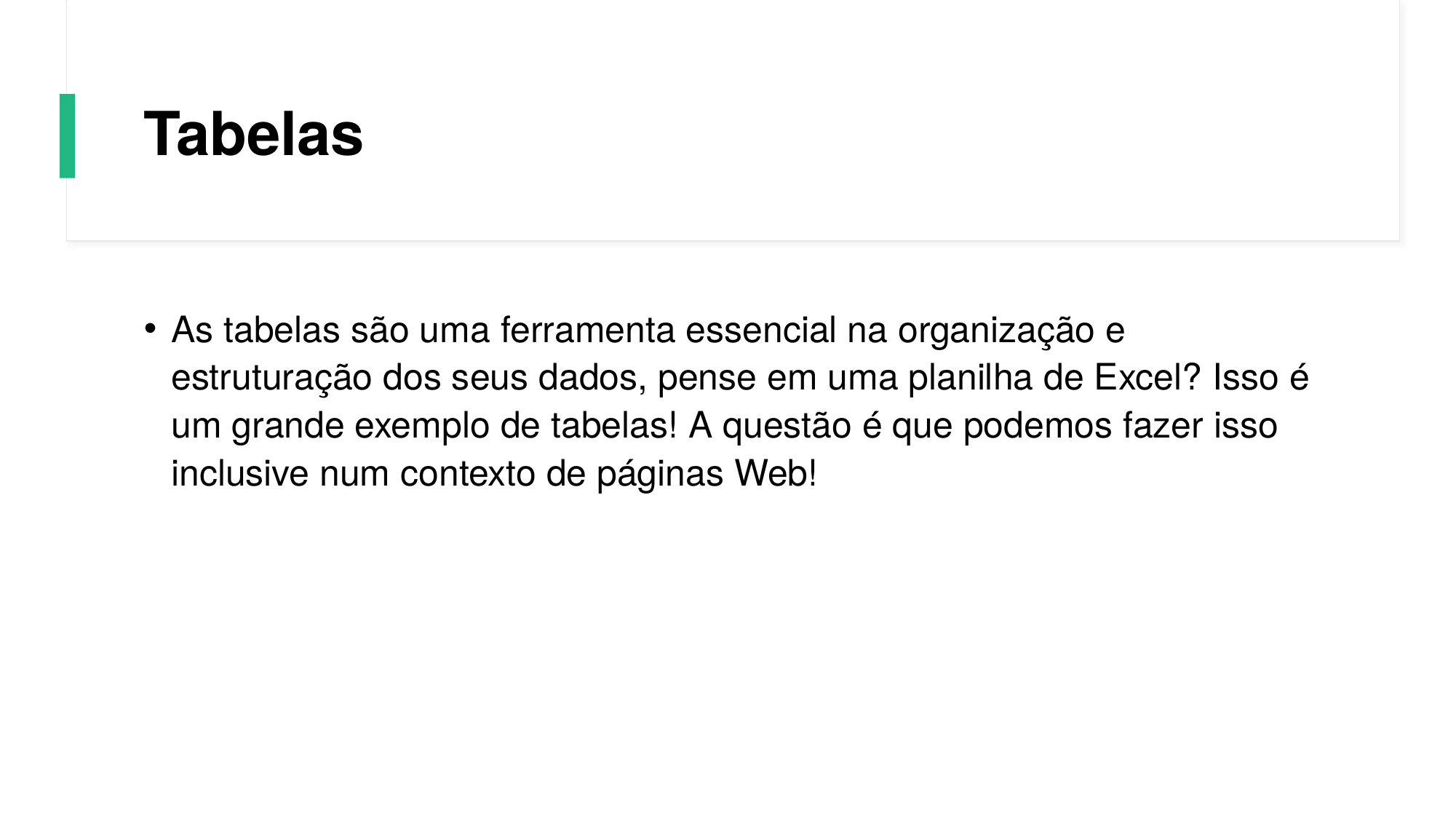

# Tabelas
As tabelas são uma ferramenta essencial na organização e estruturação dos seus dados, pense em uma planilha de Excel? Isso é um grande exemplo de tabelas! A questão é que podemos fazer isso inclusive num contexto de páginas Web!